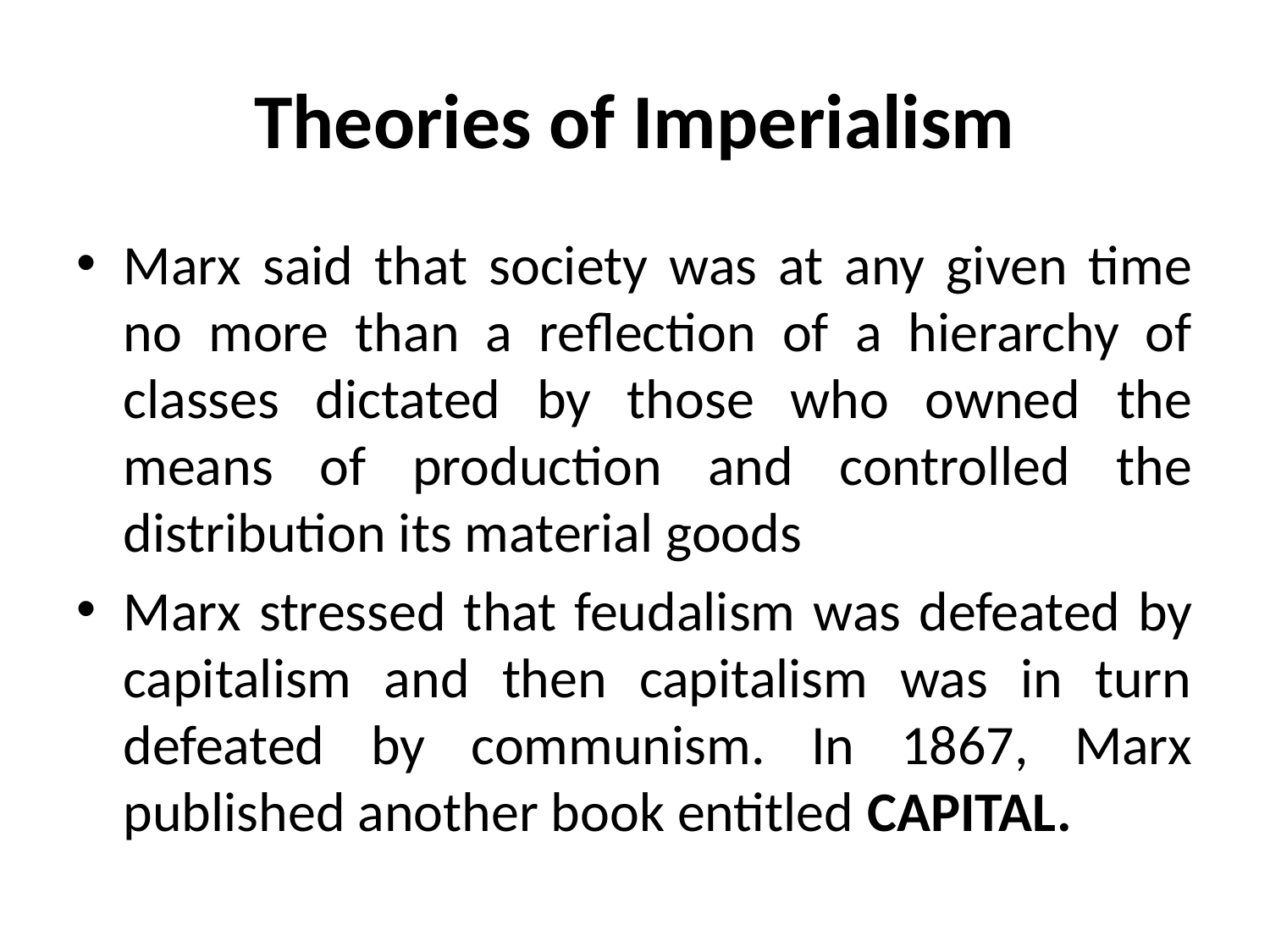

# Theories of Imperialism
Marx said that society was at any given time no more than a reflection of a hierarchy of classes dictated by those who owned the means of production and controlled the distribution its material goods
Marx stressed that feudalism was defeated by capitalism and then capitalism was in turn defeated by communism. In 1867, Marx published another book entitled CAPITAL.